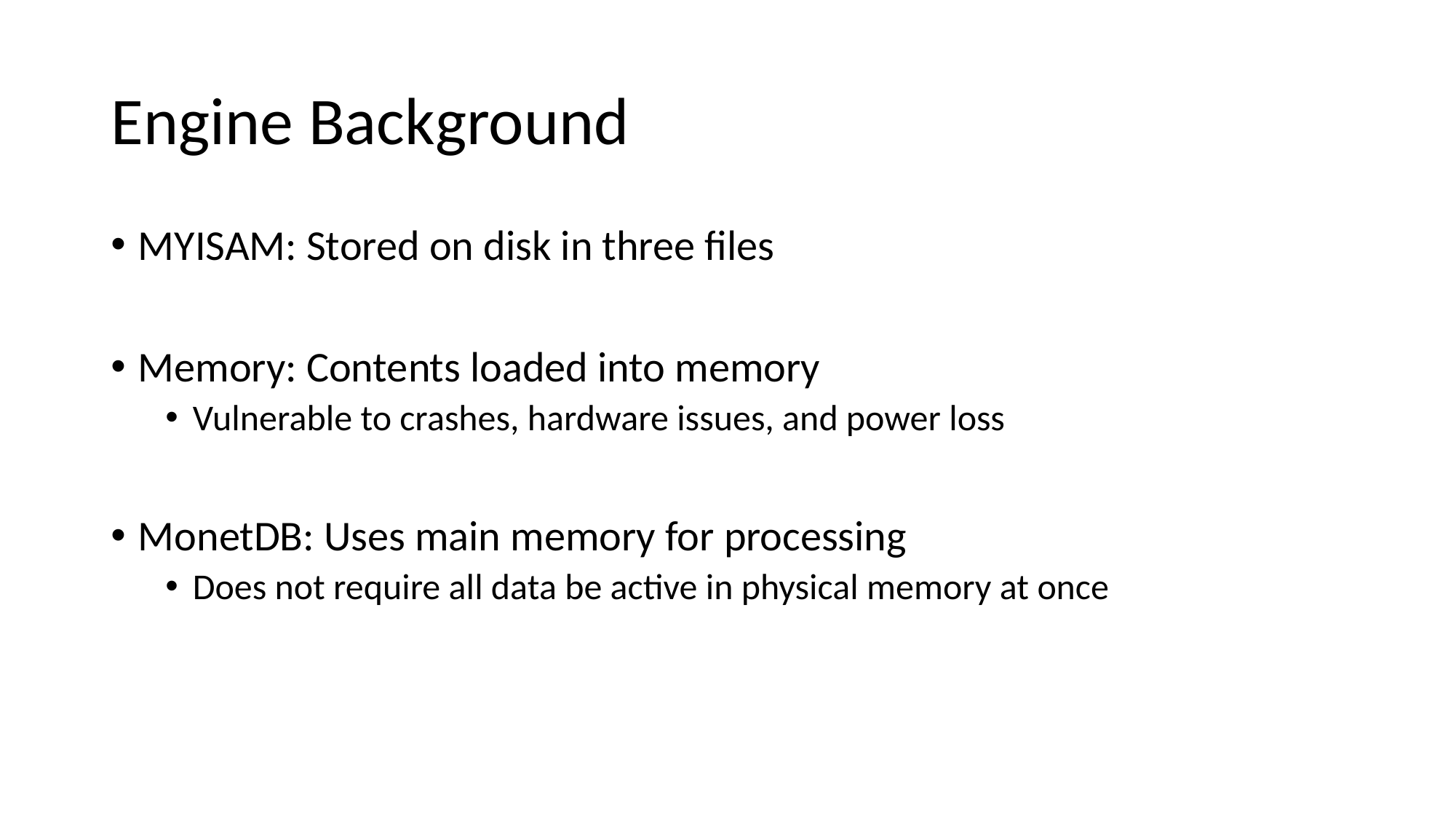

# Engine Background
MYISAM: Stored on disk in three files

Memory: Contents loaded into memory
Vulnerable to crashes, hardware issues, and power loss

MonetDB: Uses main memory for processing
Does not require all data be active in physical memory at once